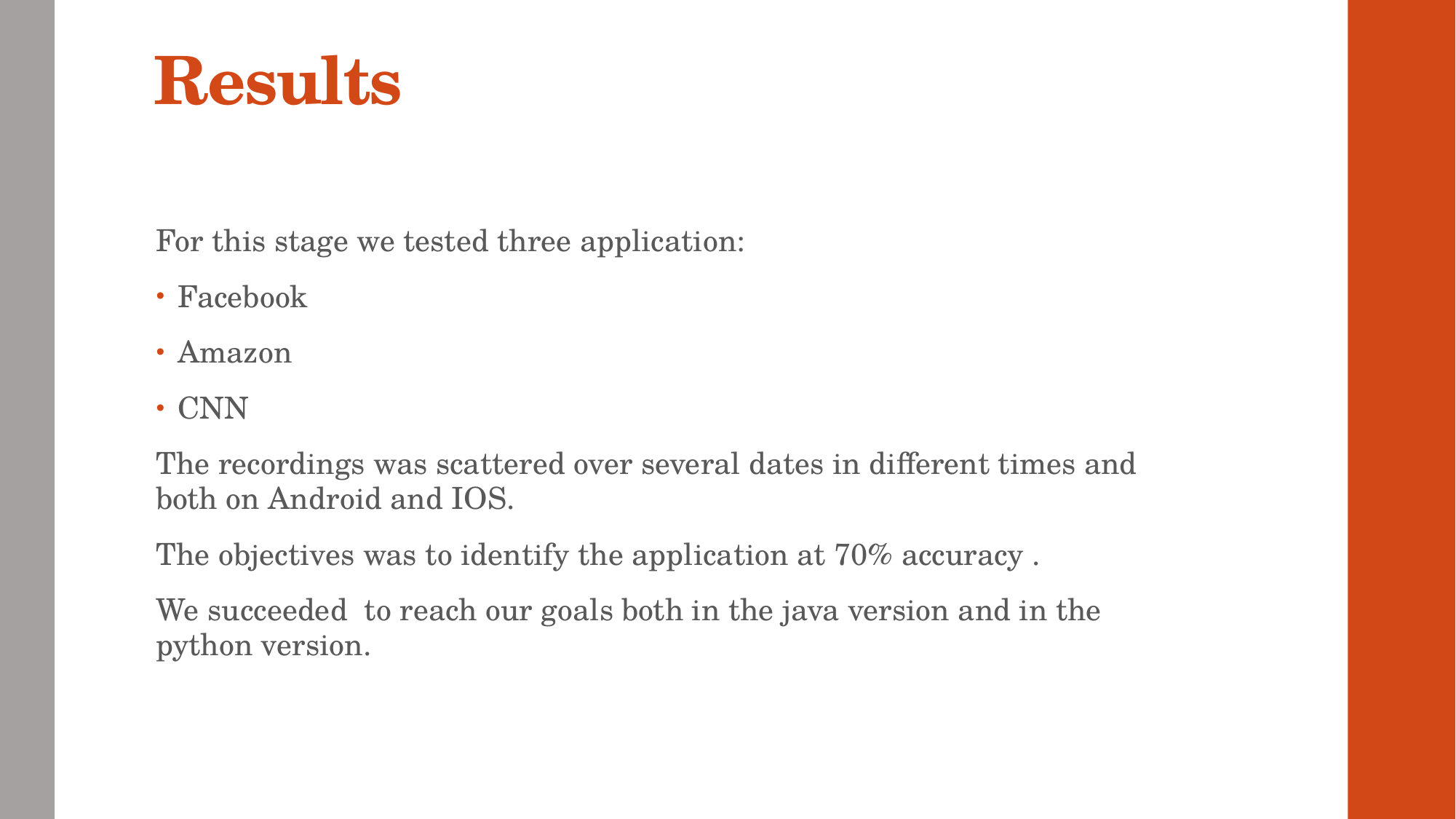

# Results
For this stage we tested three application:
Facebook
Amazon
CNN
The recordings was scattered over several dates in different times and both on Android and IOS.
The objectives was to identify the application at 70% accuracy .
We succeeded  to reach our goals both in the java version and in the python version.